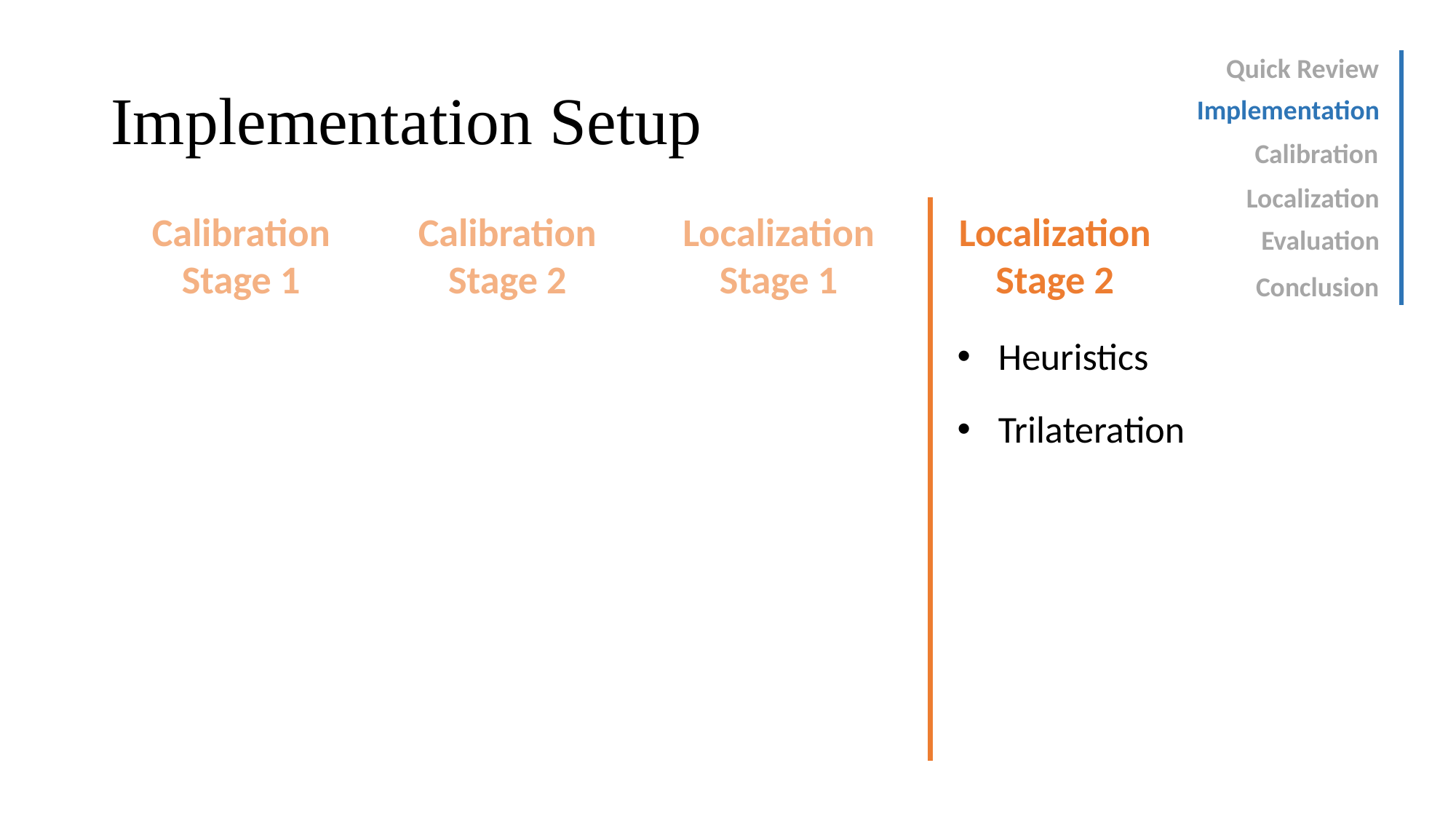

# Implementation Setup
Quick Review
Implementation
Calibration
Localization
Evaluation
Conclusion
Calibration
Stage 1
Localization
Stage 1
Localization
Stage 2
Calibration
Stage 2
Heuristics

Trilateration